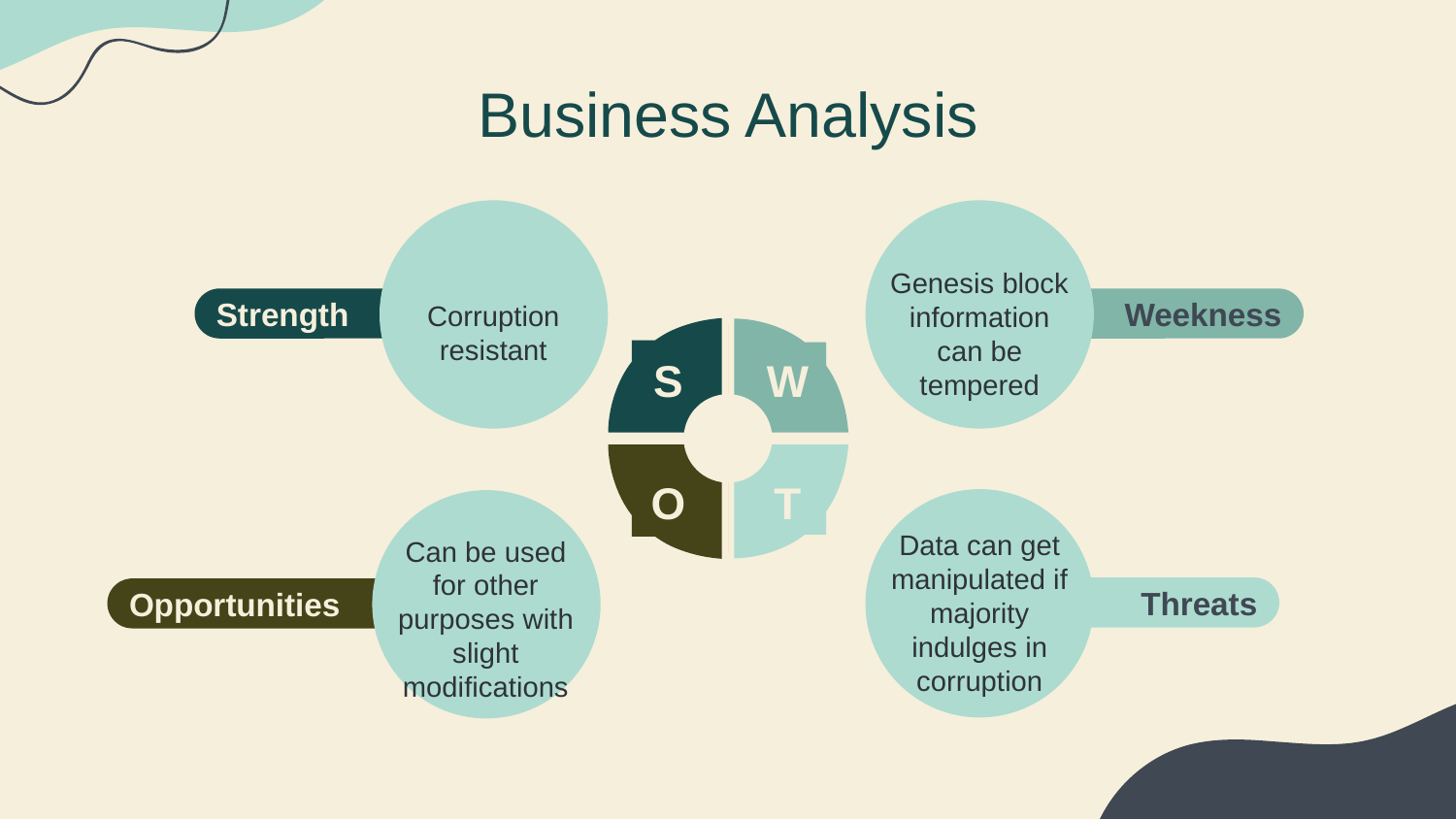

# Business Analysis

Genesis block information can be tempered
Corruption resistant
Strength
Weekness

S
W

O
T

Data can get manipulated if majority indulges in corruption
Can be used for other purposes with slight modifications
Threats
Opportunities